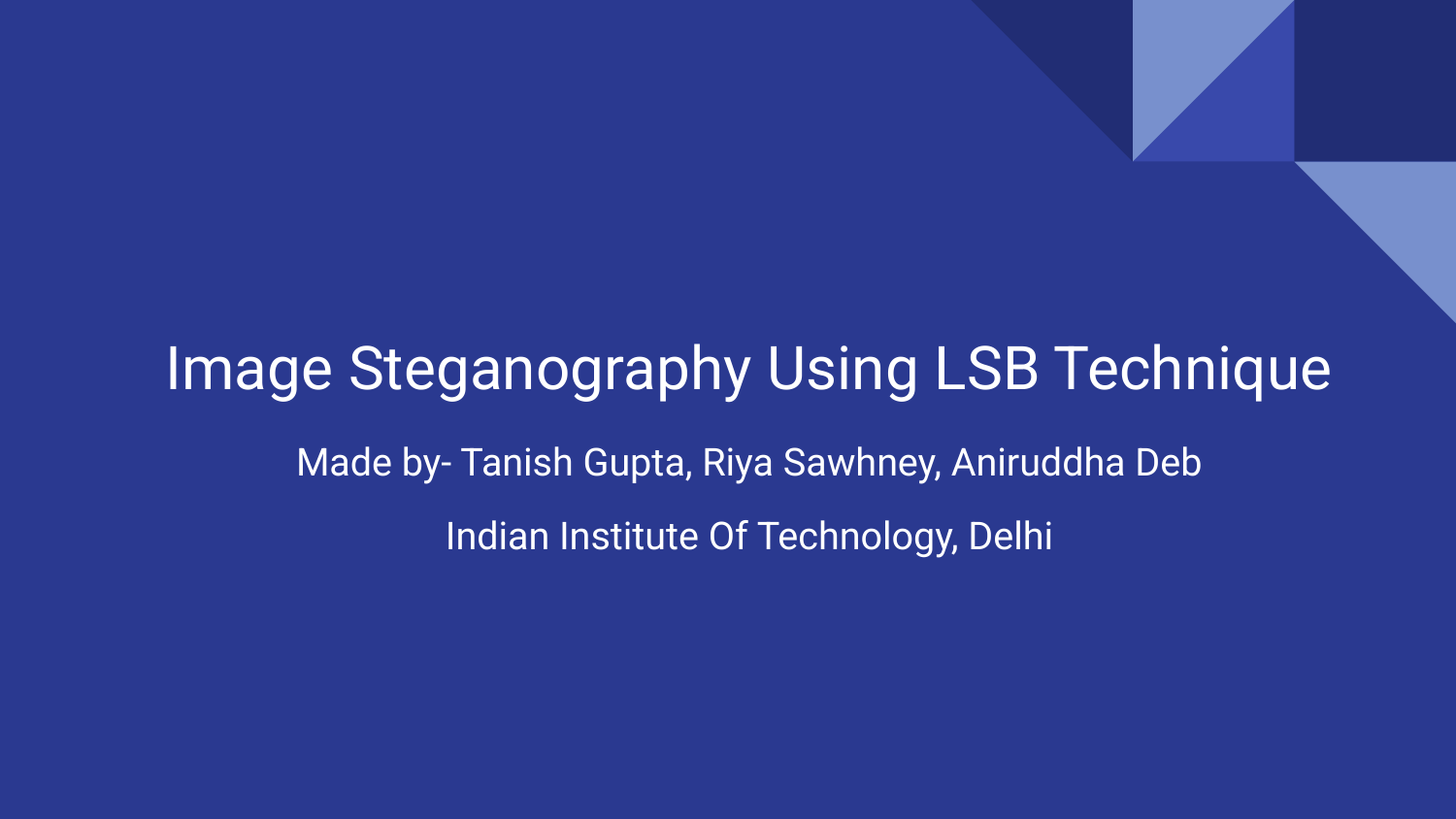

# Image Steganography Using LSB Technique
Made by- Tanish Gupta, Riya Sawhney, Aniruddha Deb

Indian Institute Of Technology, Delhi